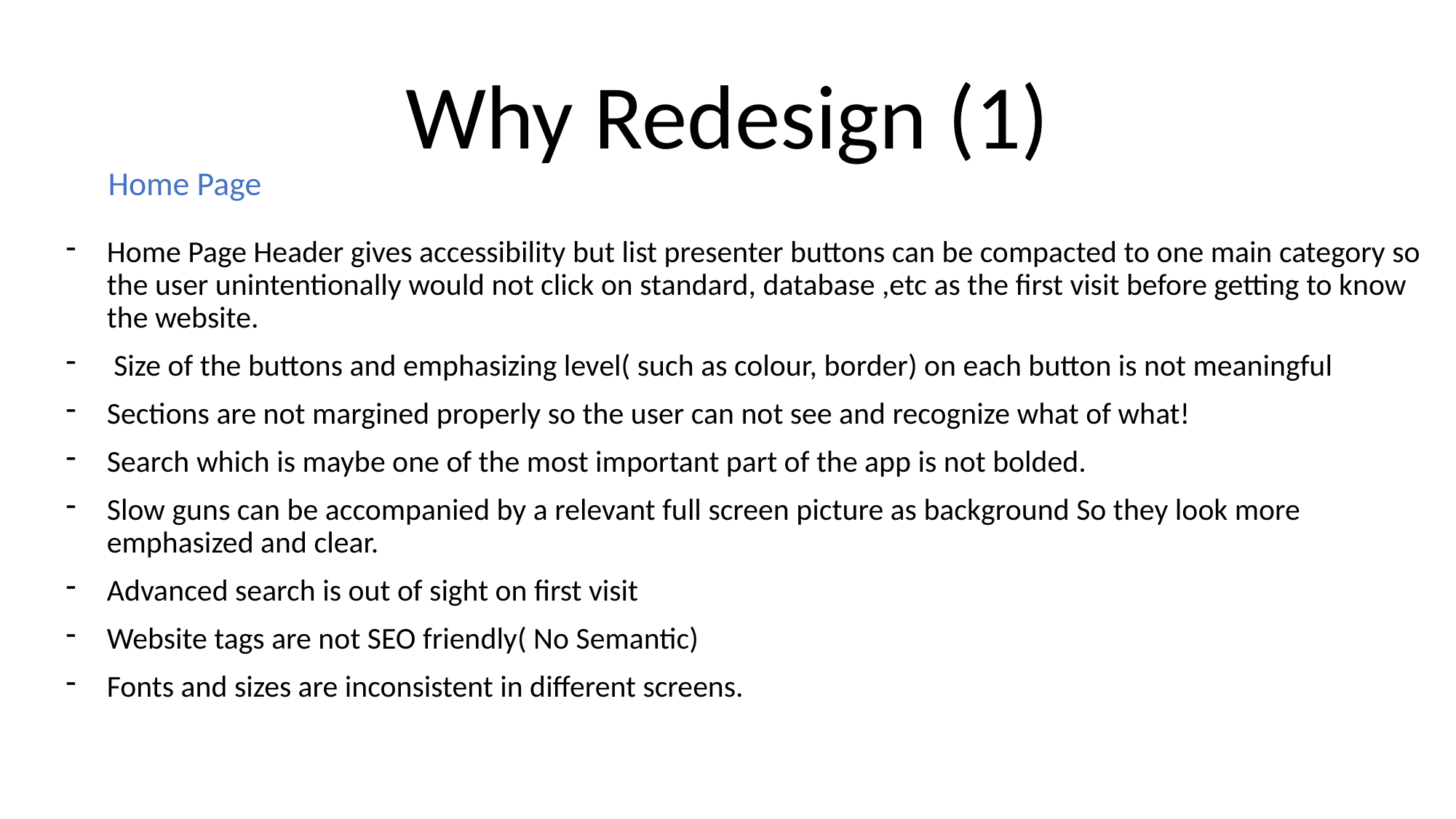

# Why Redesign (1)
Home Page
Home Page Header gives accessibility but list presenter buttons can be compacted to one main category so the user unintentionally would not click on standard, database ,etc as the first visit before getting to know the website.
 Size of the buttons and emphasizing level( such as colour, border) on each button is not meaningful
Sections are not margined properly so the user can not see and recognize what of what!
Search which is maybe one of the most important part of the app is not bolded.
Slow guns can be accompanied by a relevant full screen picture as background So they look more emphasized and clear.
Advanced search is out of sight on first visit
Website tags are not SEO friendly( No Semantic)
Fonts and sizes are inconsistent in different screens.